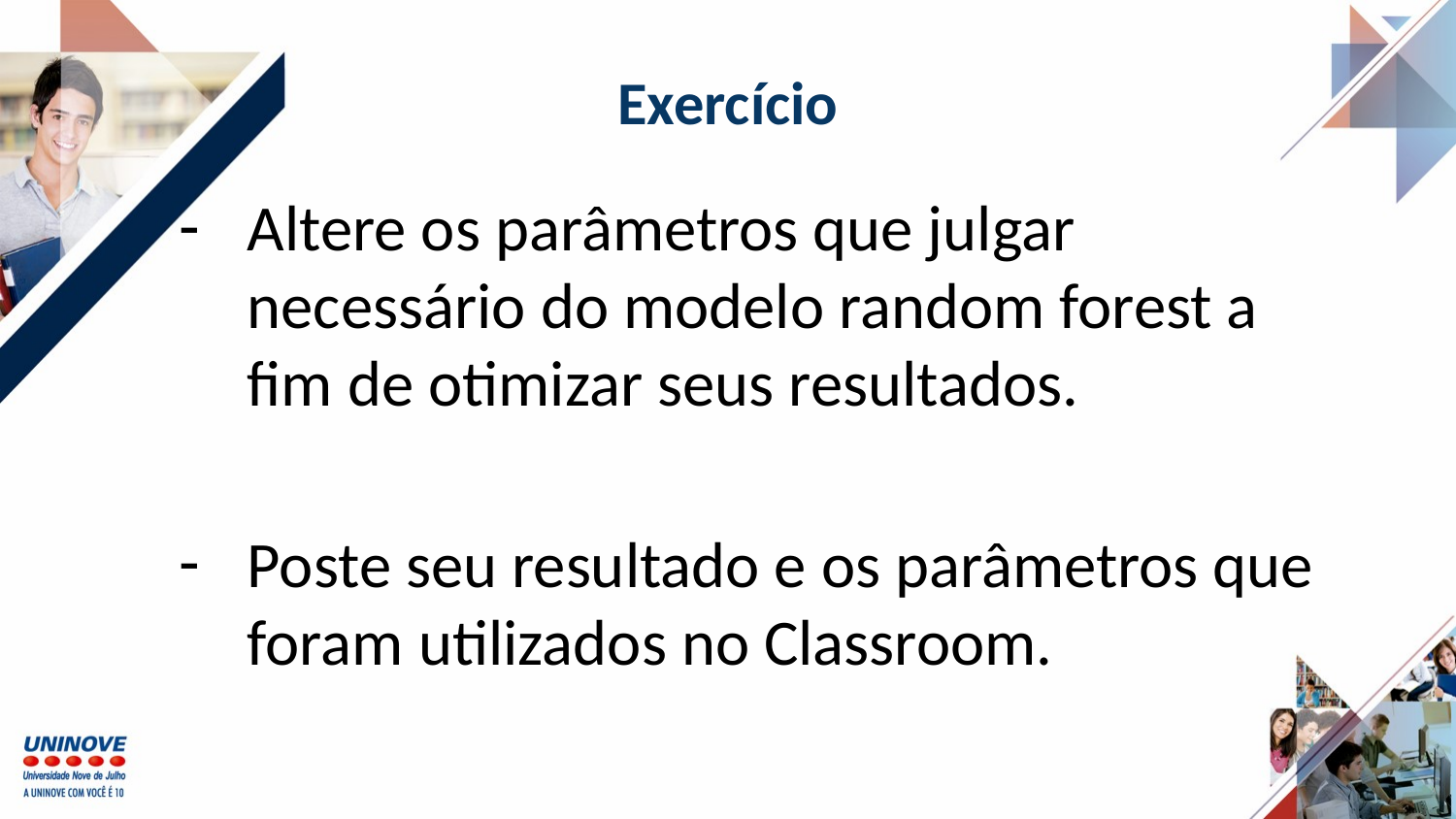

# Exercício
Altere os parâmetros que julgar necessário do modelo random forest a fim de otimizar seus resultados.

Poste seu resultado e os parâmetros que foram utilizados no Classroom.